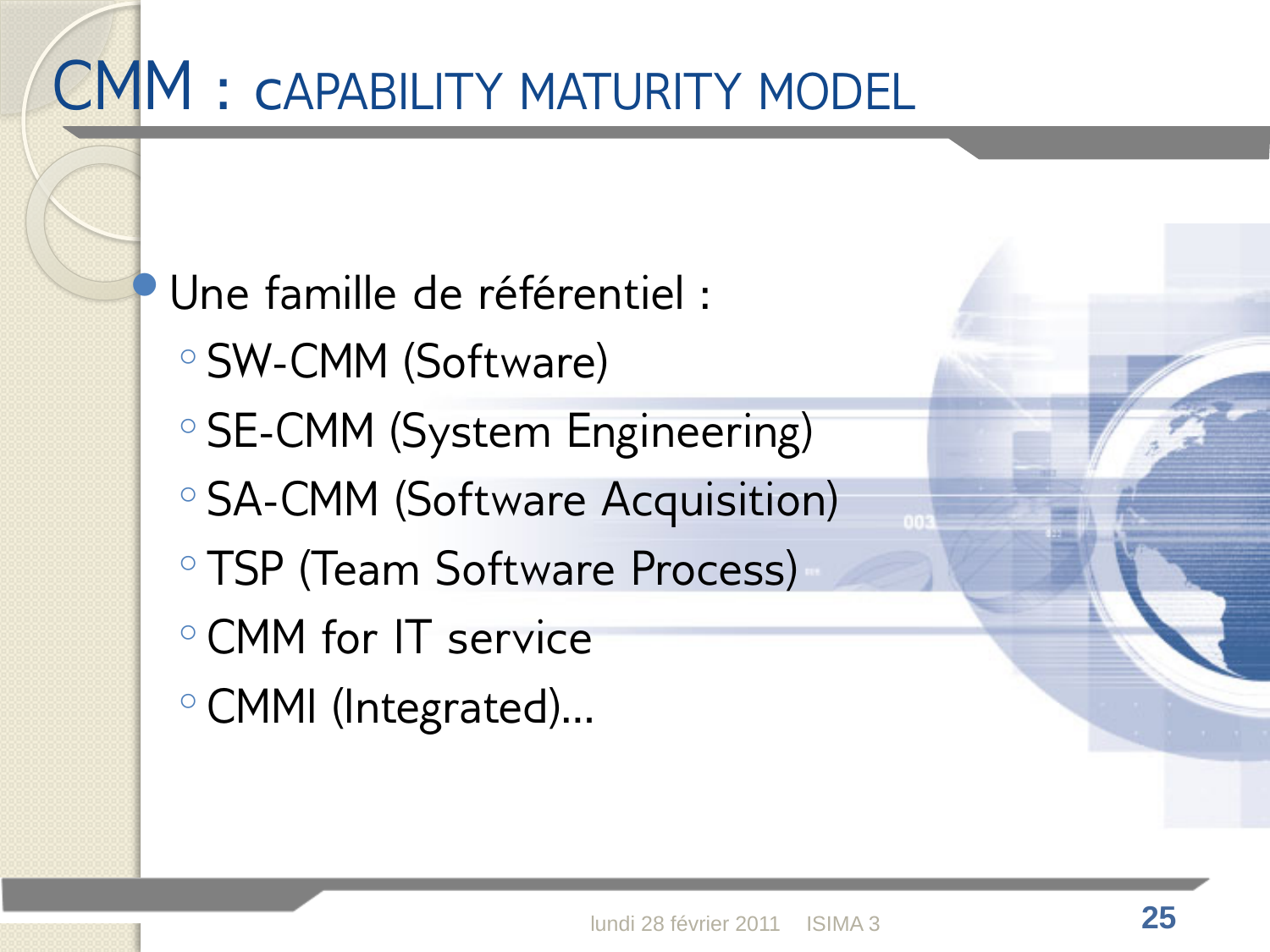

# CMM : cAPABILITY MATURITY MODEL
Une famille de référentiel :
SW-CMM (Software)
SE-CMM (System Engineering)
SA-CMM (Software Acquisition)
TSP (Team Software Process)
CMM for IT service
CMMI (Integrated)…
ISIMA 3
lundi 28 février 2011